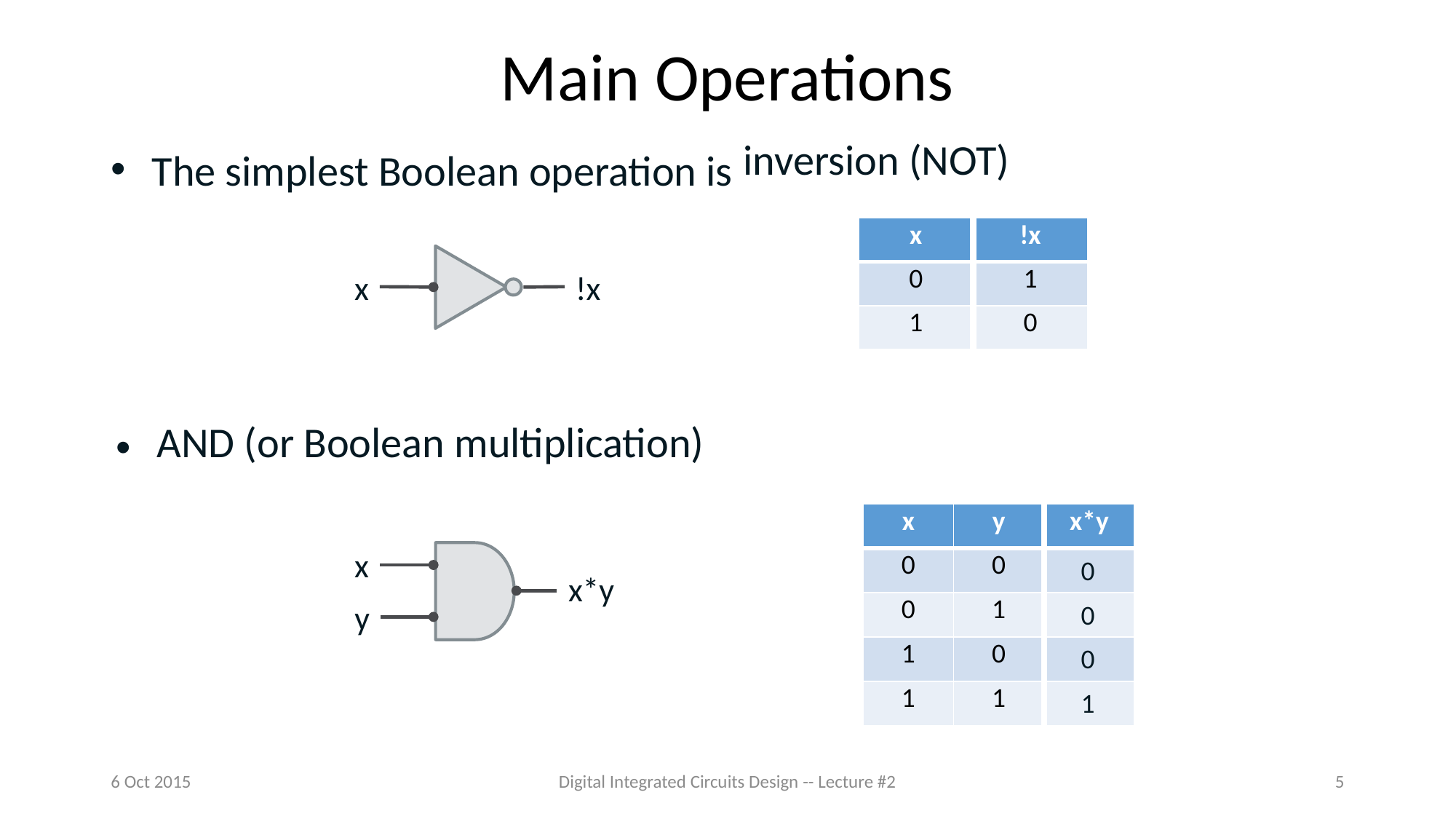

# Main Operations
inversion (NOT)
The simplest Boolean operation is …

| x | !x |
| --- | --- |
| 0 | 1 |
| 1 | 0 |

x
!x
AND (or Boolean multiplication)
| x | y | x\*y |
| --- | --- | --- |
| 0 | 0 |  |
| 0 | 1 |  |
| 1 | 0 |  |
| 1 | 1 |  |
x

y
x*y
0
0
0
1
6 Oct 2015
Digital Integrated Circuits Design -- Lecture #2
5